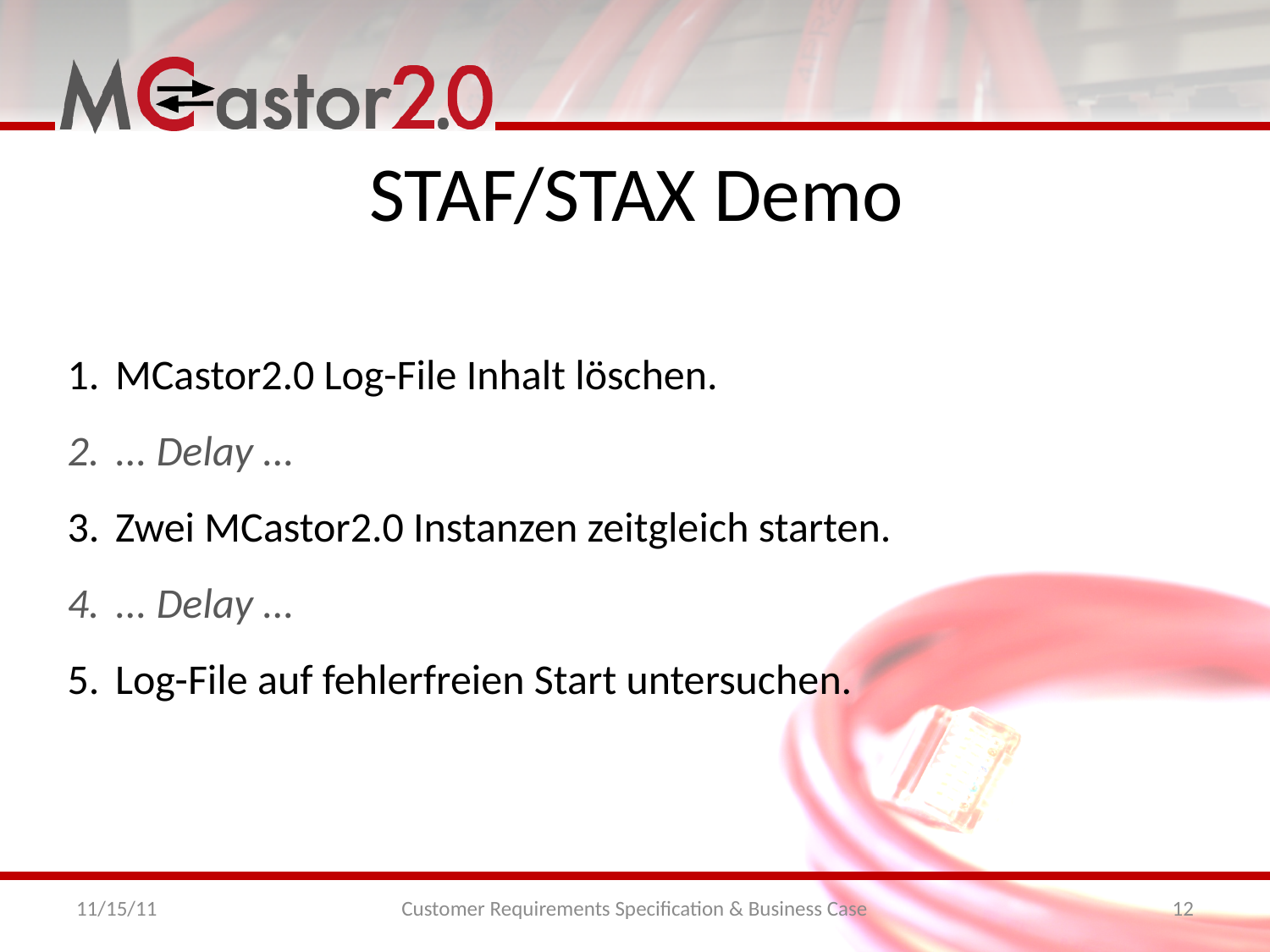

STAF/STAX Demo
MCastor2.0 Log-File Inhalt löschen.
... Delay ...
Zwei MCastor2.0 Instanzen zeitgleich starten.
... Delay ...
Log-File auf fehlerfreien Start untersuchen.
11/15/11
Customer Requirements Specification & Business Case
12